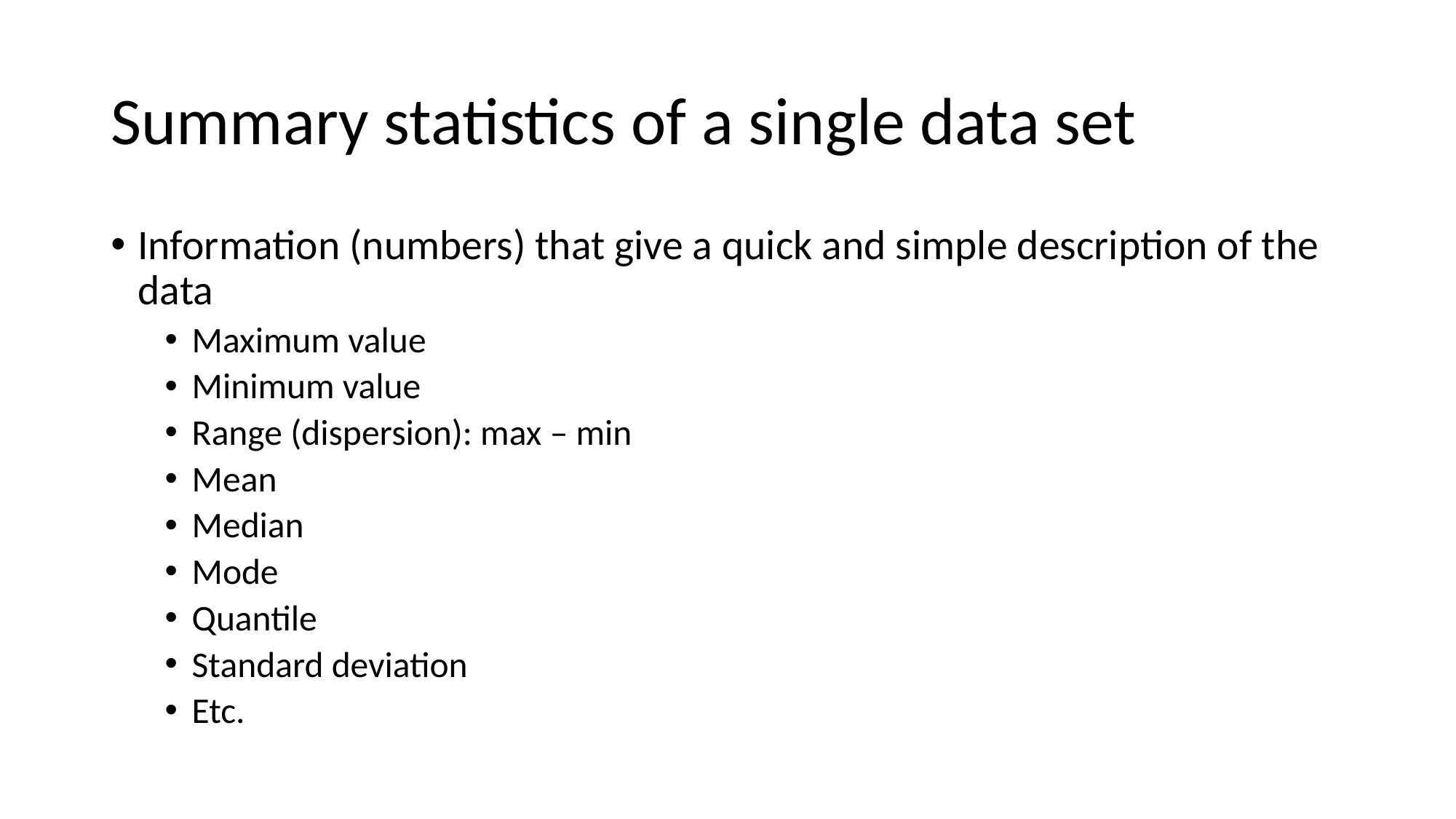

# Summary statistics of a single data set
Information (numbers) that give a quick and simple description of the data
Maximum value
Minimum value
Range (dispersion): max – min
Mean
Median
Mode
Quantile
Standard deviation
Etc.